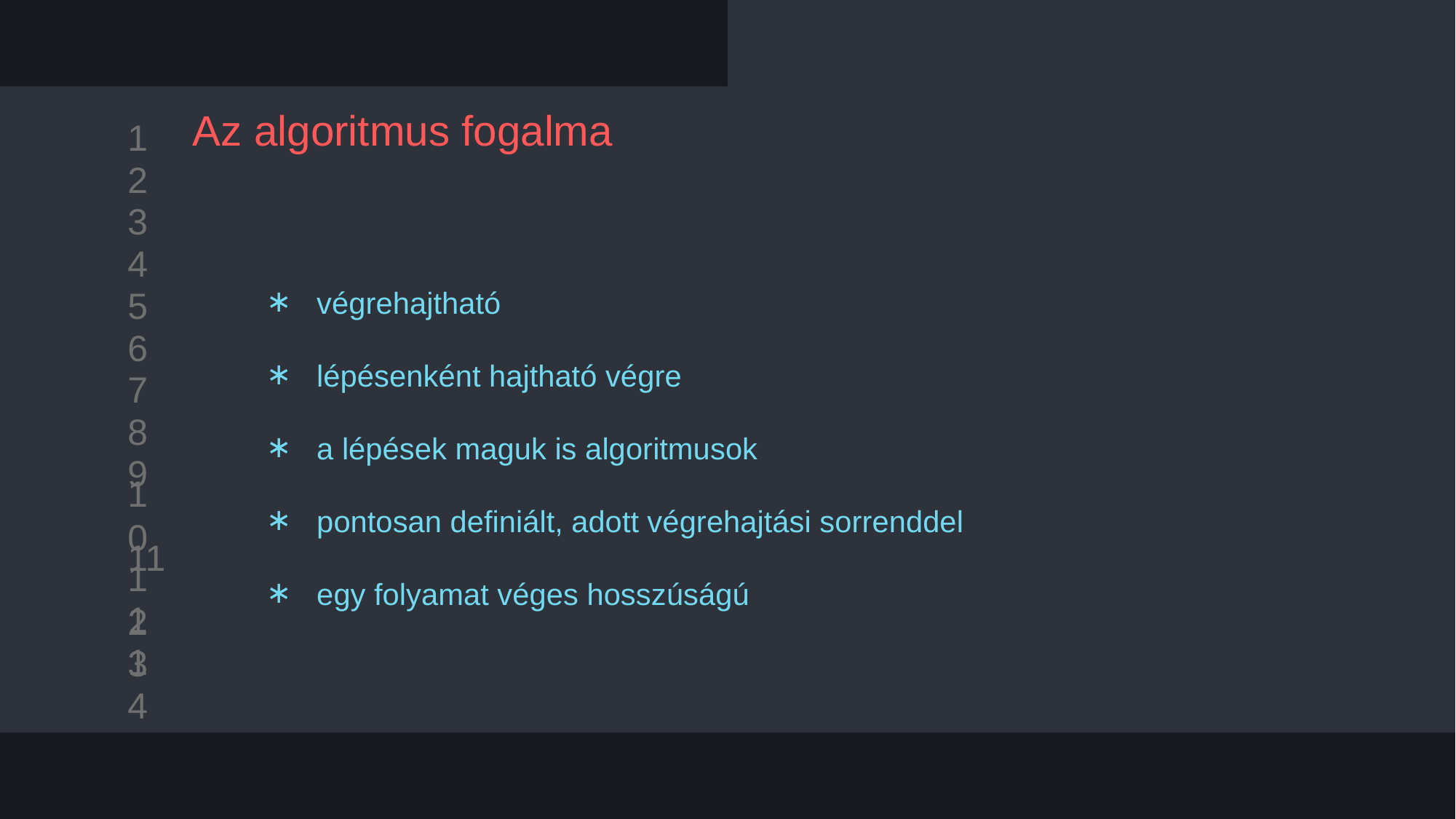

# Az algoritmus fogalma
végrehajtható
lépésenként hajtható végre
a lépések maguk is algoritmusok
pontosan definiált, adott végrehajtási sorrenddel
egy folyamat véges hosszúságú